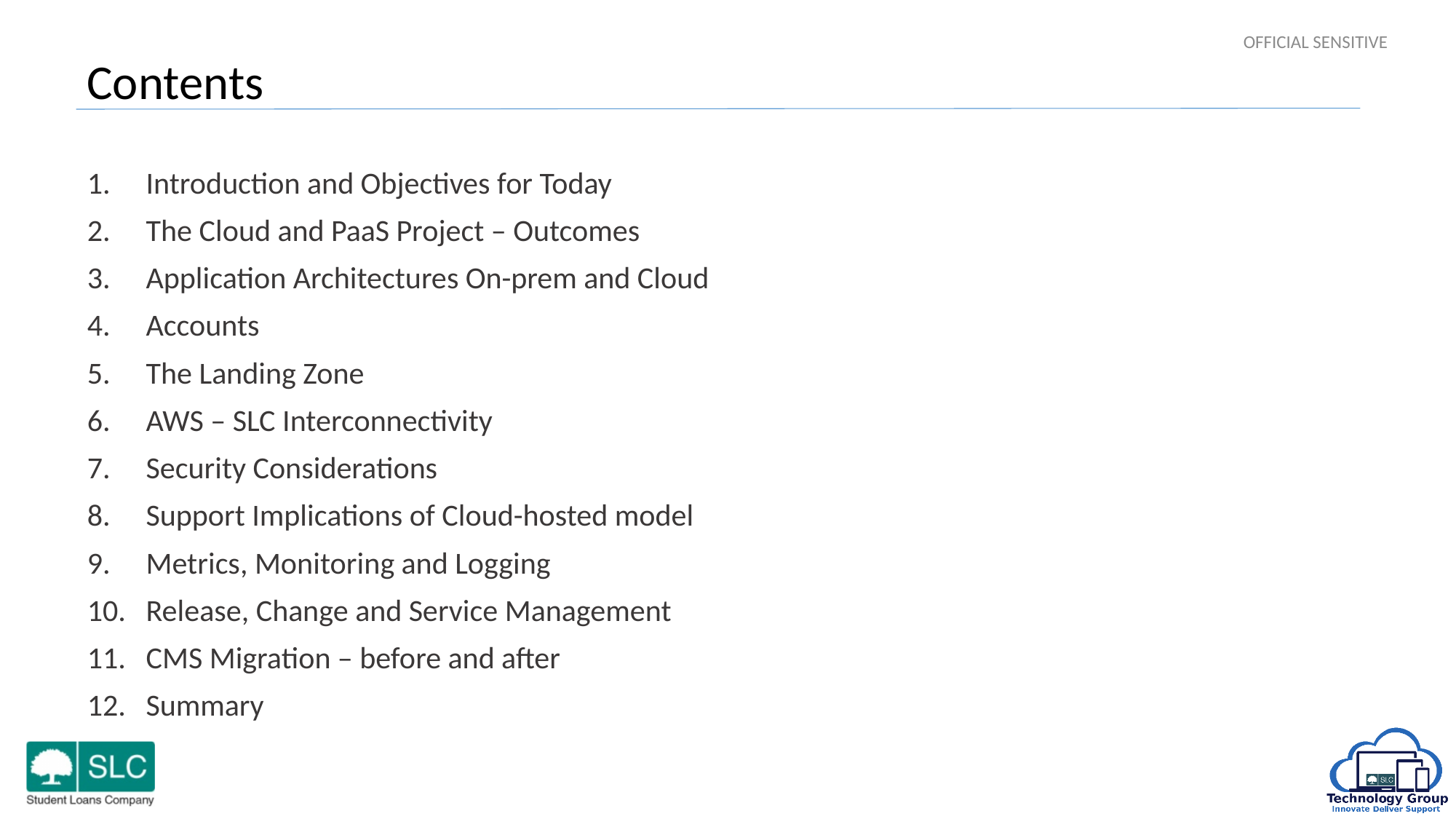

OFFICIAL SENSITIVE
Contents

Introduction and Objectives for Today
The Cloud and PaaS Project – Outcomes
Application Architectures On-prem and Cloud
Accounts
The Landing Zone
AWS – SLC Interconnectivity
Security Considerations
Support Implications of Cloud-hosted model
Metrics, Monitoring and Logging
Release, Change and Service Management
CMS Migration – before and after
Summary